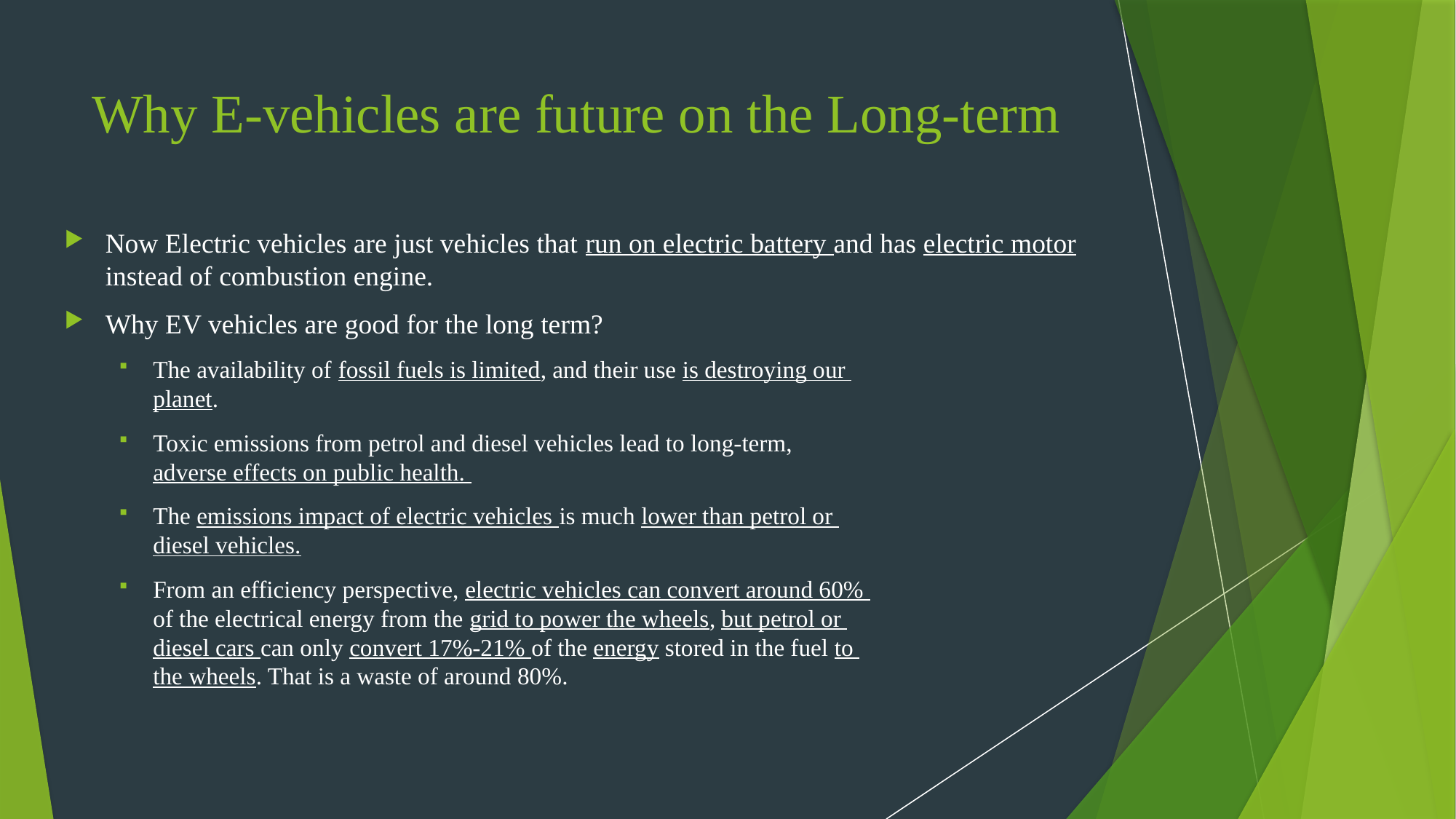

# Why E-vehicles are future on the Long-term
Now Electric vehicles are just vehicles that run on electric battery and has electric motor instead of combustion engine.
Why EV vehicles are good for the long term?
The availability of fossil fuels is limited, and their use is destroying our
planet.
Toxic emissions from petrol and diesel vehicles lead to long-term,
adverse effects on public health.
The emissions impact of electric vehicles is much lower than petrol or
diesel vehicles.
From an efficiency perspective, electric vehicles can convert around 60%
of the electrical energy from the grid to power the wheels, but petrol or
diesel cars can only convert 17%-21% of the energy stored in the fuel to
the wheels. That is a waste of around 80%.